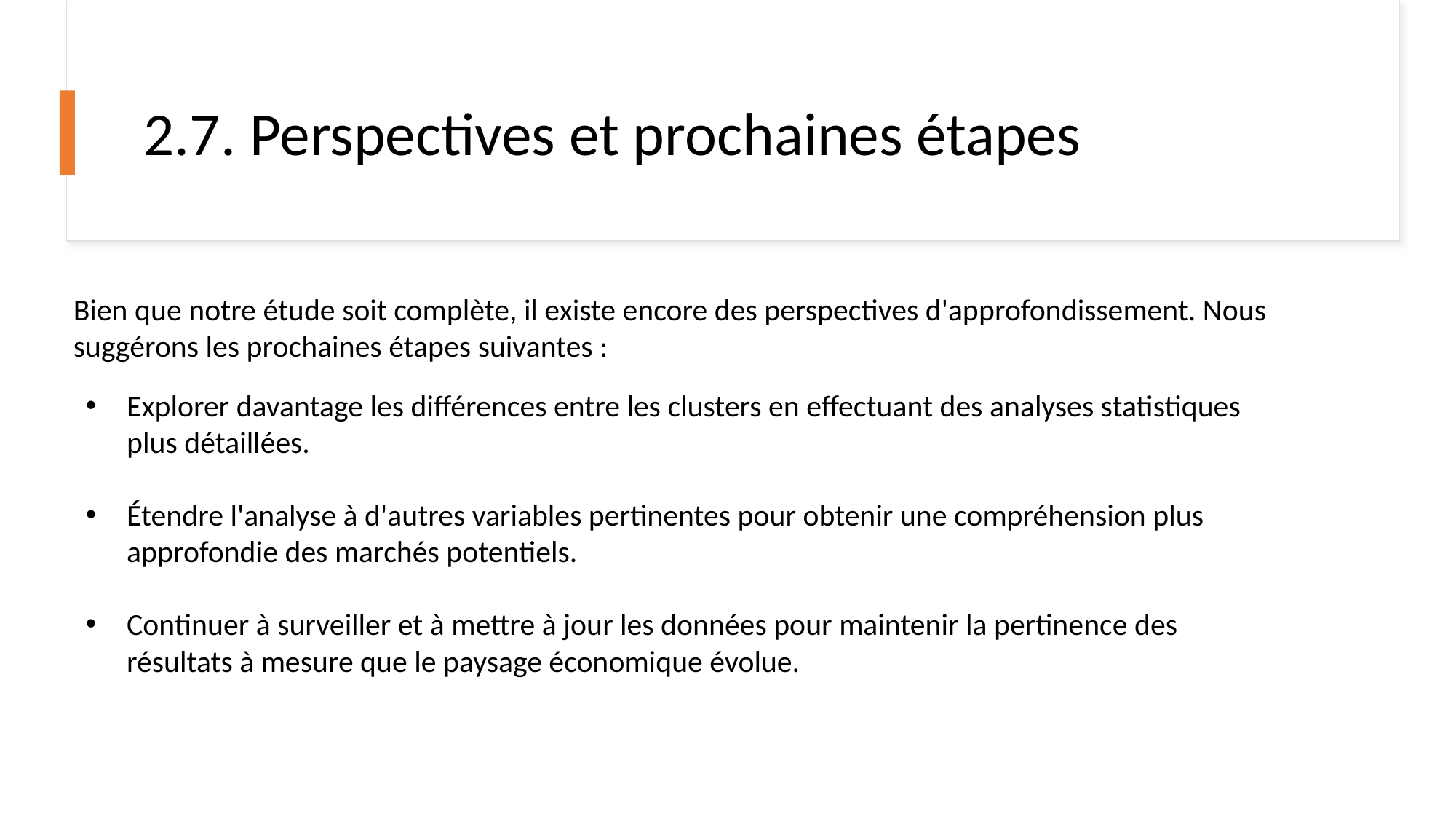

# 2.7. Perspectives et prochaines étapes

Bien que notre étude soit complète, il existe encore des perspectives d'approfondissement. Nous suggérons les prochaines étapes suivantes :

Explorer davantage les différences entre les clusters en effectuant des analyses statistiques plus détaillées.

Étendre l'analyse à d'autres variables pertinentes pour obtenir une compréhension plus approfondie des marchés potentiels.

Continuer à surveiller et à mettre à jour les données pour maintenir la pertinence des résultats à mesure que le paysage économique évolue.